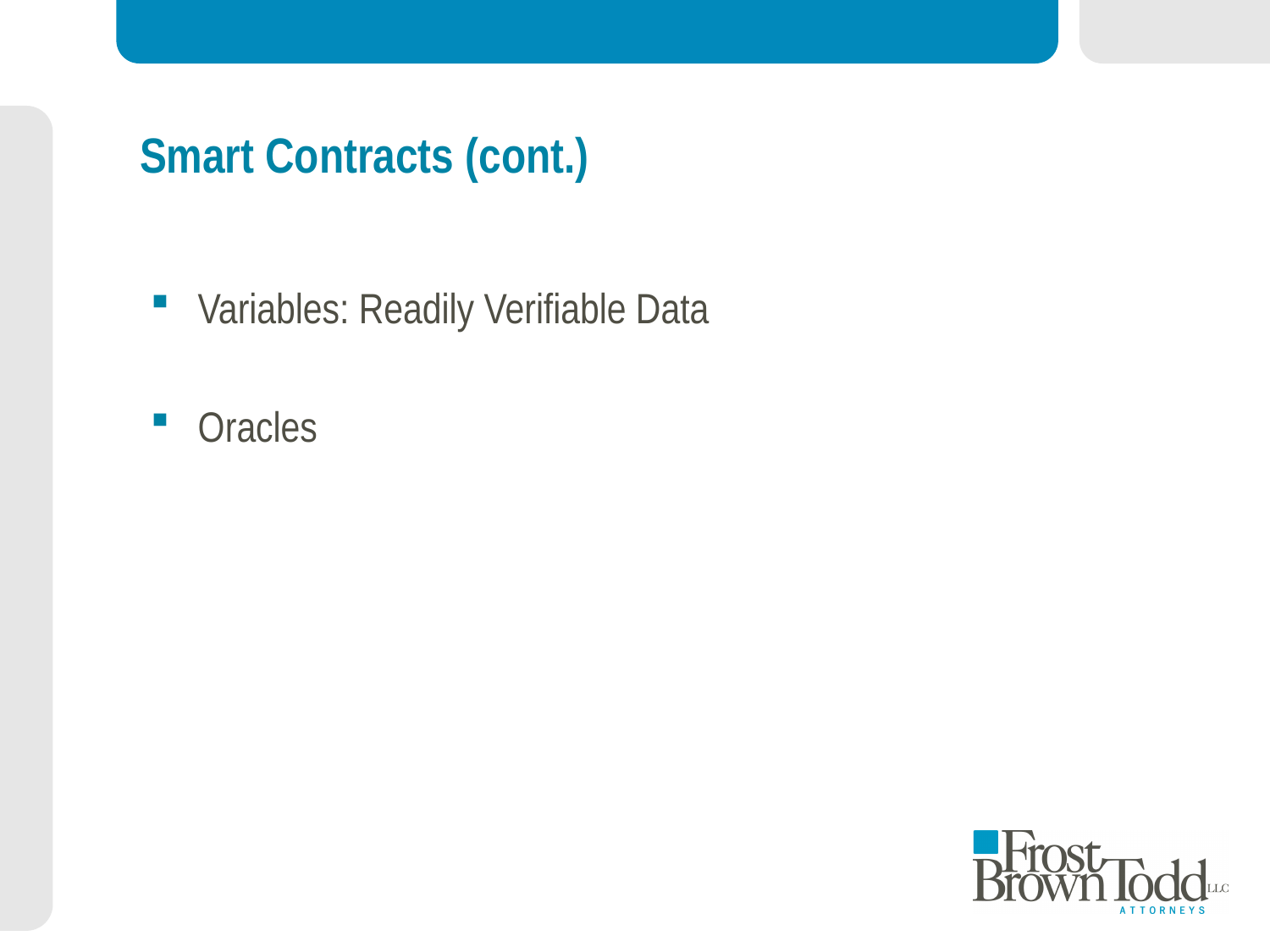

# Smart Contracts (cont.)
Variables: Readily Verifiable Data

Oracles